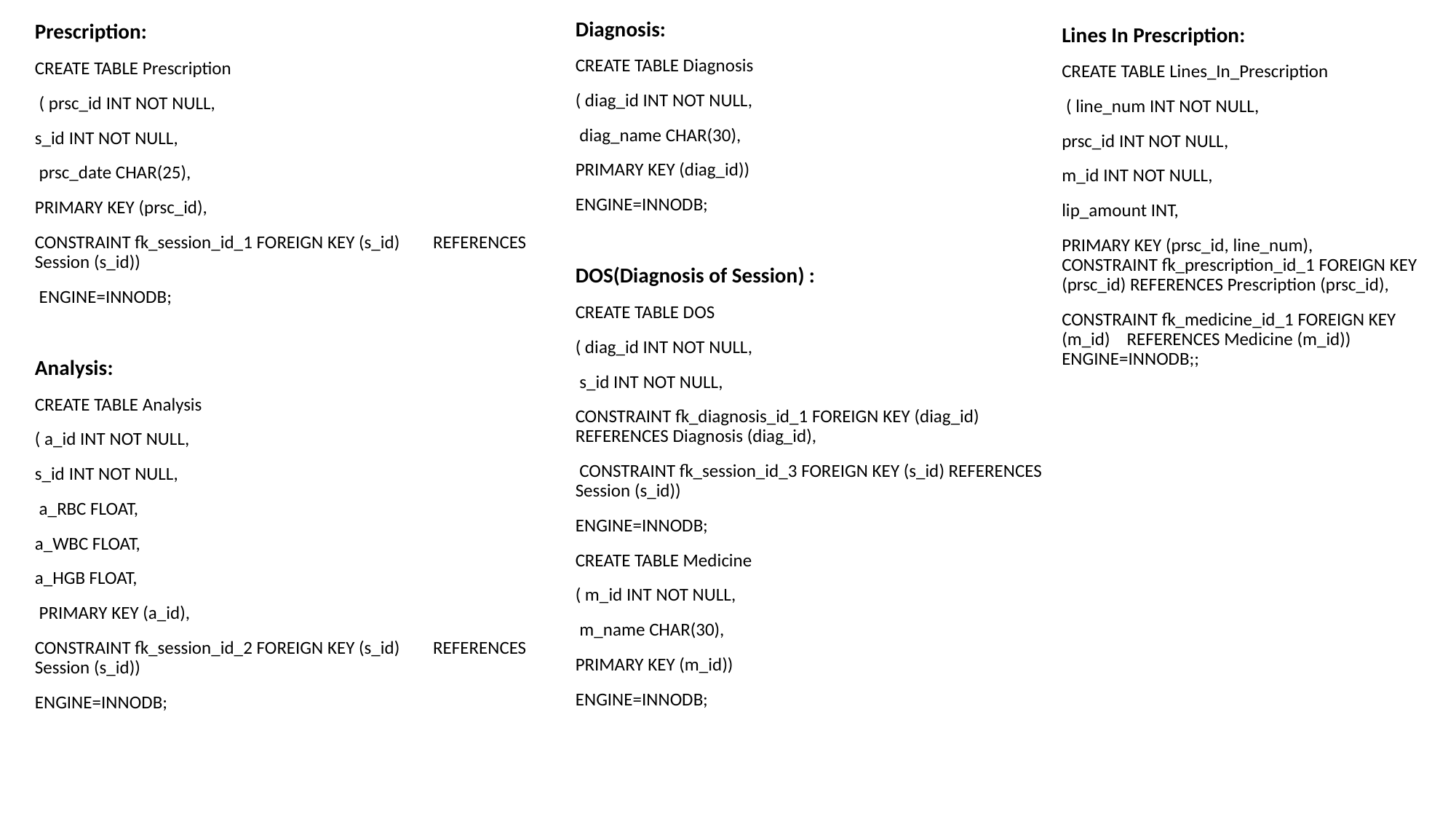

Diagnosis:
CREATE TABLE Diagnosis
( diag_id INT NOT NULL,
 diag_name CHAR(30),
PRIMARY KEY (diag_id))
ENGINE=INNODB;

DOS(Diagnosis of Session) :
CREATE TABLE DOS
( diag_id INT NOT NULL,
 s_id INT NOT NULL,
CONSTRAINT fk_diagnosis_id_1 FOREIGN KEY (diag_id)        REFERENCES Diagnosis (diag_id),
 CONSTRAINT fk_session_id_3 FOREIGN KEY (s_id) REFERENCES Session (s_id))
ENGINE=INNODB;
CREATE TABLE Medicine
( m_id INT NOT NULL,
 m_name CHAR(30),
PRIMARY KEY (m_id))
ENGINE=INNODB;

Prescription:
CREATE TABLE Prescription
 ( prsc_id INT NOT NULL,
s_id INT NOT NULL,
 prsc_date CHAR(25),
PRIMARY KEY (prsc_id),
CONSTRAINT fk_session_id_1 FOREIGN KEY (s_id)        REFERENCES Session (s_id))
 ENGINE=INNODB;

Analysis:
CREATE TABLE Analysis
( a_id INT NOT NULL,
s_id INT NOT NULL,
 a_RBC FLOAT,
a_WBC FLOAT,
a_HGB FLOAT,
 PRIMARY KEY (a_id),
CONSTRAINT fk_session_id_2 FOREIGN KEY (s_id)        REFERENCES Session (s_id))
ENGINE=INNODB;
Lines In Prescription:
CREATE TABLE Lines_In_Prescription
 ( line_num INT NOT NULL,
prsc_id INT NOT NULL,
m_id INT NOT NULL,
lip_amount INT,
PRIMARY KEY (prsc_id, line_num),        CONSTRAINT fk_prescription_id_1 FOREIGN KEY (prsc_id) REFERENCES Prescription (prsc_id),
CONSTRAINT fk_medicine_id_1 FOREIGN KEY (m_id)    REFERENCES Medicine (m_id))  ENGINE=INNODB;;